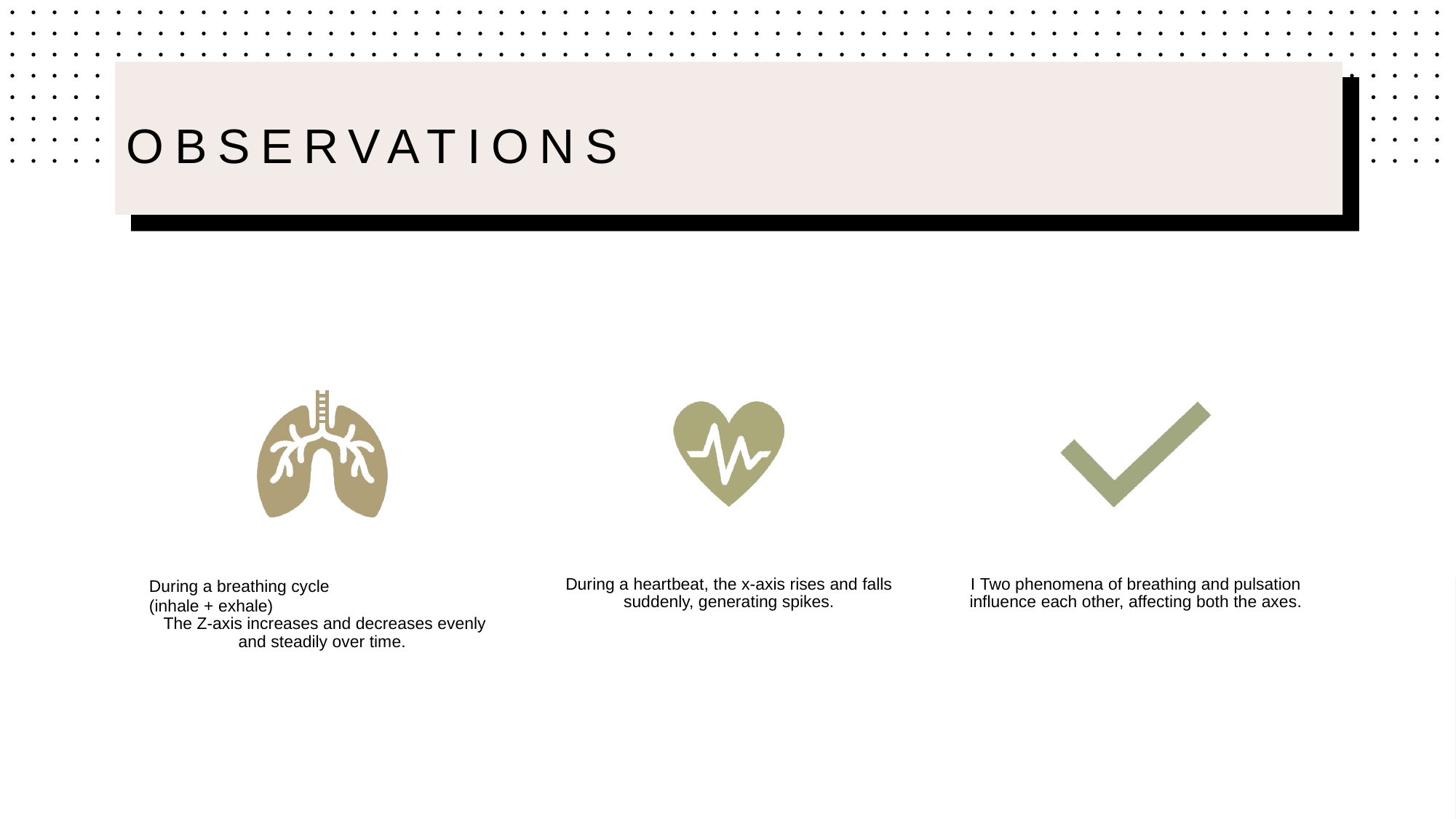

# Observations
During a breathing cycle
(inhale + exhale)
 The Z-axis increases and decreases evenly and steadily over time.
During a heartbeat, the x-axis rises and falls suddenly, generating spikes.
I Two phenomena of breathing and pulsation influence each other, affecting both the axes.